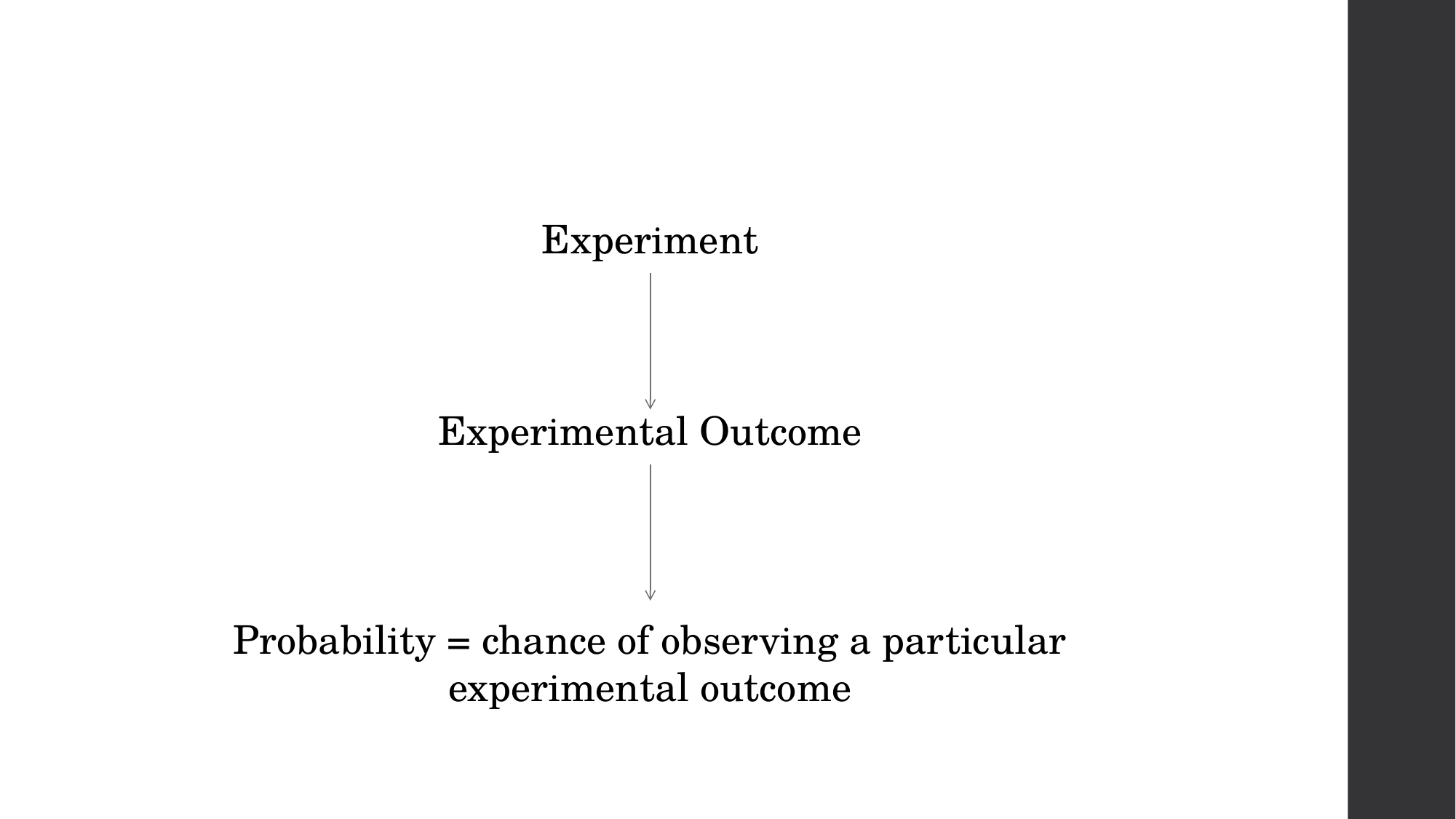

Experiment
Experimental Outcome
Probability = chance of observing a particular experimental outcome